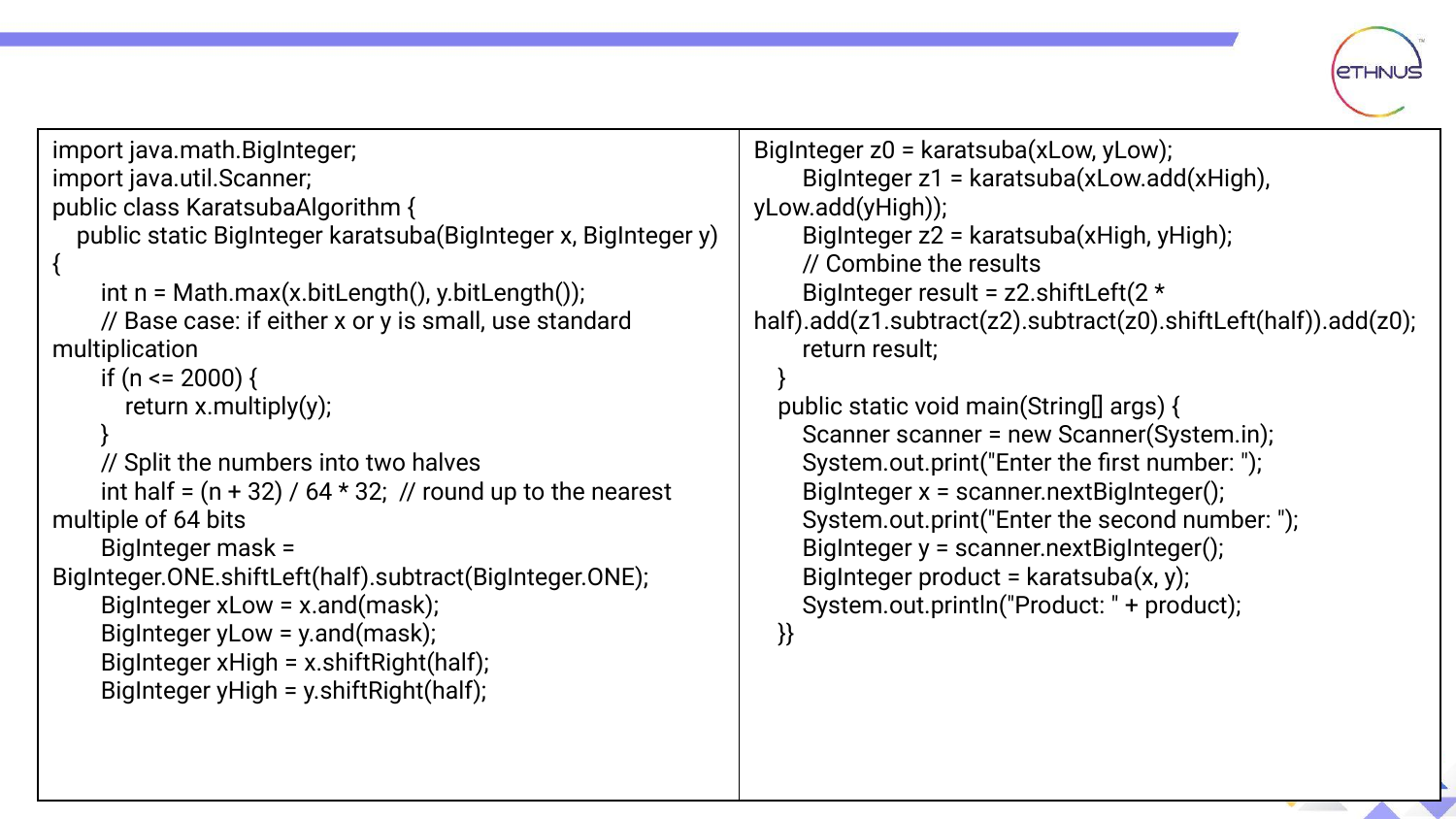

| import java.math.BigInteger; import java.util.Scanner; public class KaratsubaAlgorithm { public static BigInteger karatsuba(BigInteger x, BigInteger y) { int n = Math.max(x.bitLength(), y.bitLength()); // Base case: if either x or y is small, use standard multiplication if (n <= 2000) { return x.multiply(y); } // Split the numbers into two halves int half = (n + 32) / 64 \* 32; // round up to the nearest multiple of 64 bits BigInteger mask = BigInteger.ONE.shiftLeft(half).subtract(BigInteger.ONE); BigInteger xLow = x.and(mask); BigInteger yLow = y.and(mask); BigInteger xHigh = x.shiftRight(half); BigInteger yHigh = y.shiftRight(half); | BigInteger z0 = karatsuba(xLow, yLow); BigInteger z1 = karatsuba(xLow.add(xHigh), yLow.add(yHigh)); BigInteger z2 = karatsuba(xHigh, yHigh); // Combine the results BigInteger result = z2.shiftLeft(2 \* half).add(z1.subtract(z2).subtract(z0).shiftLeft(half)).add(z0); return result; } public static void main(String[] args) { Scanner scanner = new Scanner(System.in); System.out.print("Enter the first number: "); BigInteger x = scanner.nextBigInteger(); System.out.print("Enter the second number: "); BigInteger y = scanner.nextBigInteger(); BigInteger product = karatsuba(x, y); System.out.println("Product: " + product); }} |
| --- | --- |